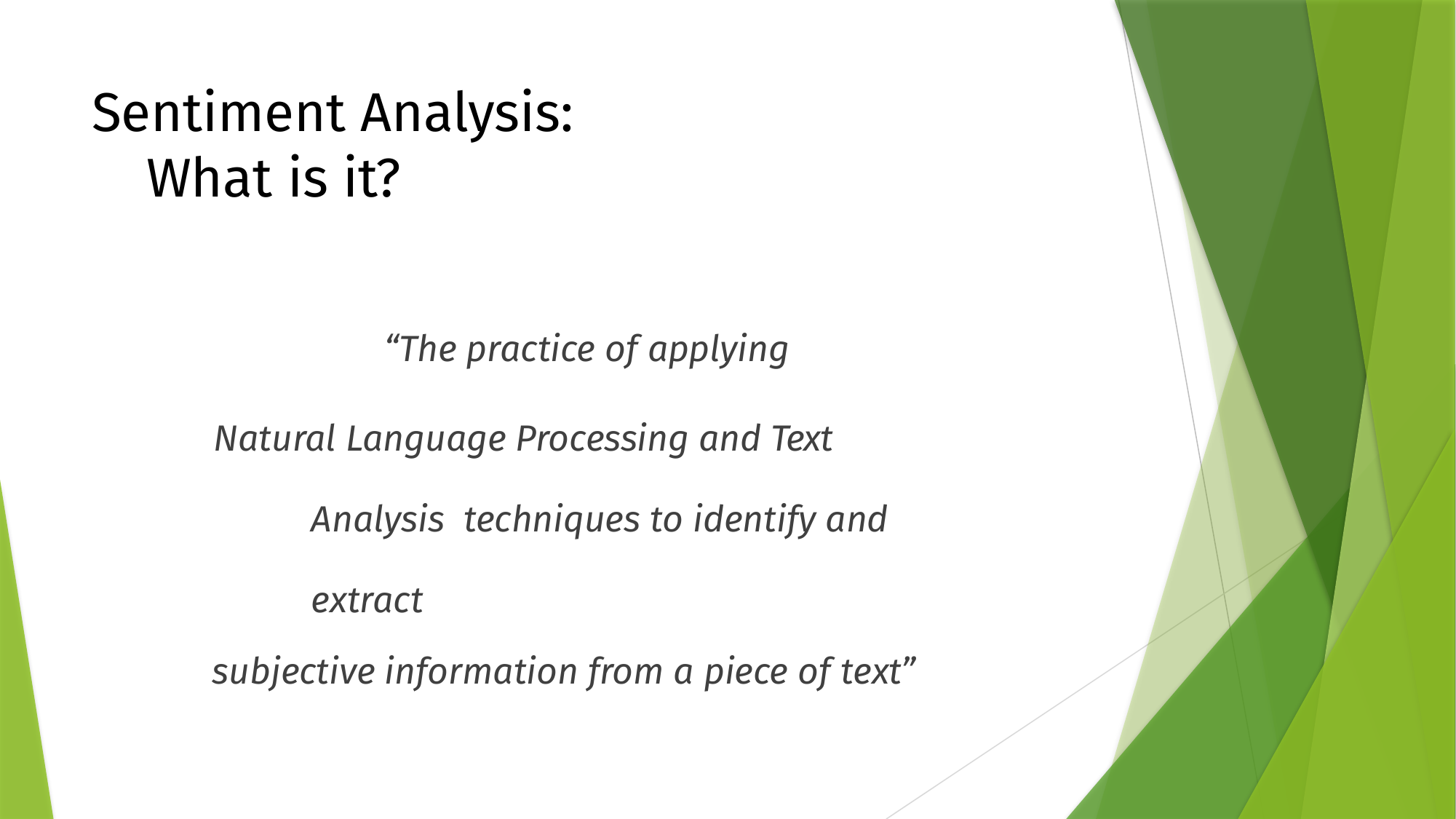

# Sentiment Analysis:  What is it?

“The practice of applying
Natural Language Processing and Text Analysis  techniques to identify and extract
subjective information from a piece of text”